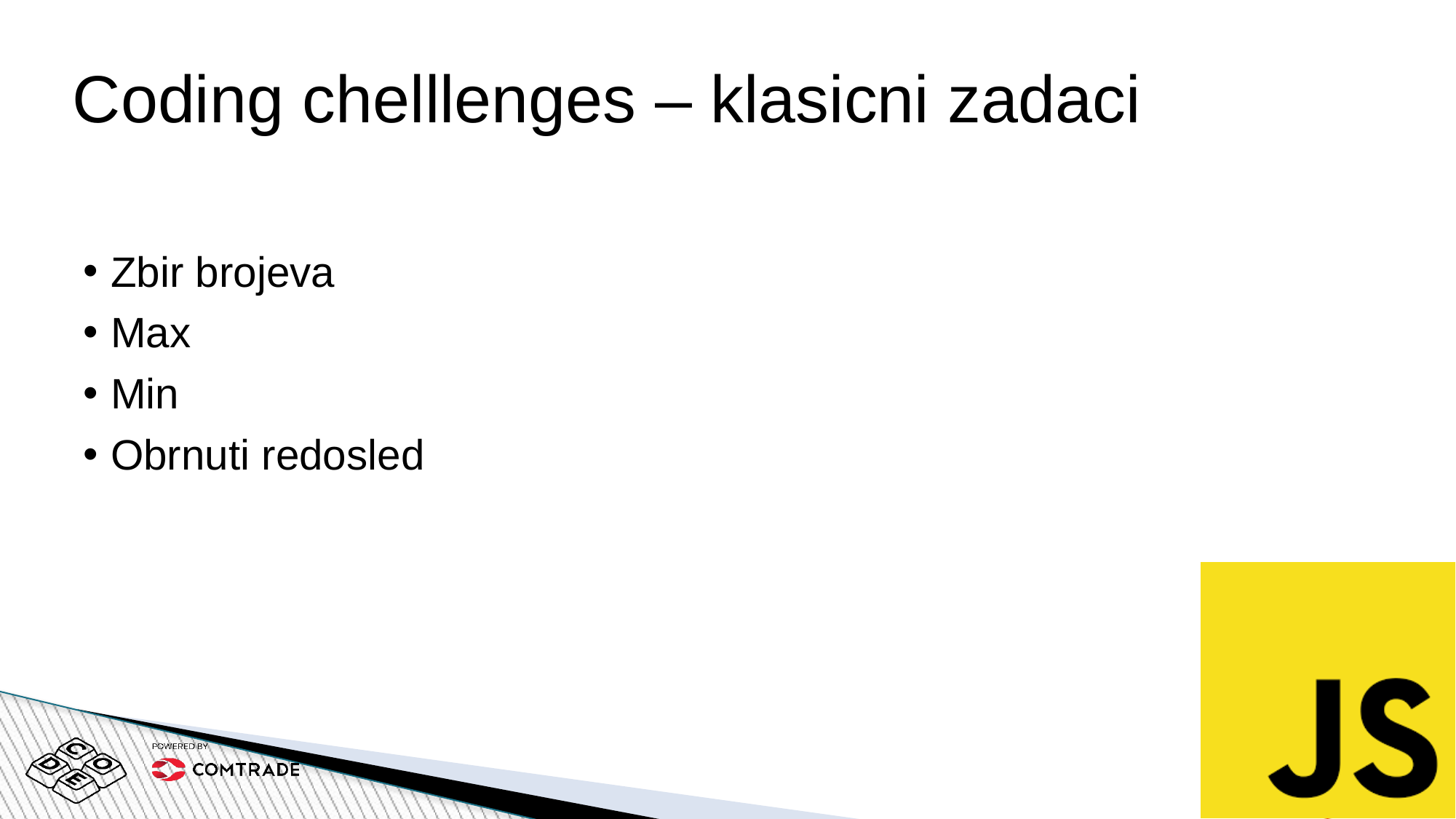

# Coding chelllenges – klasicni zadaci
Zbir brojeva
Max
Min
Obrnuti redosled